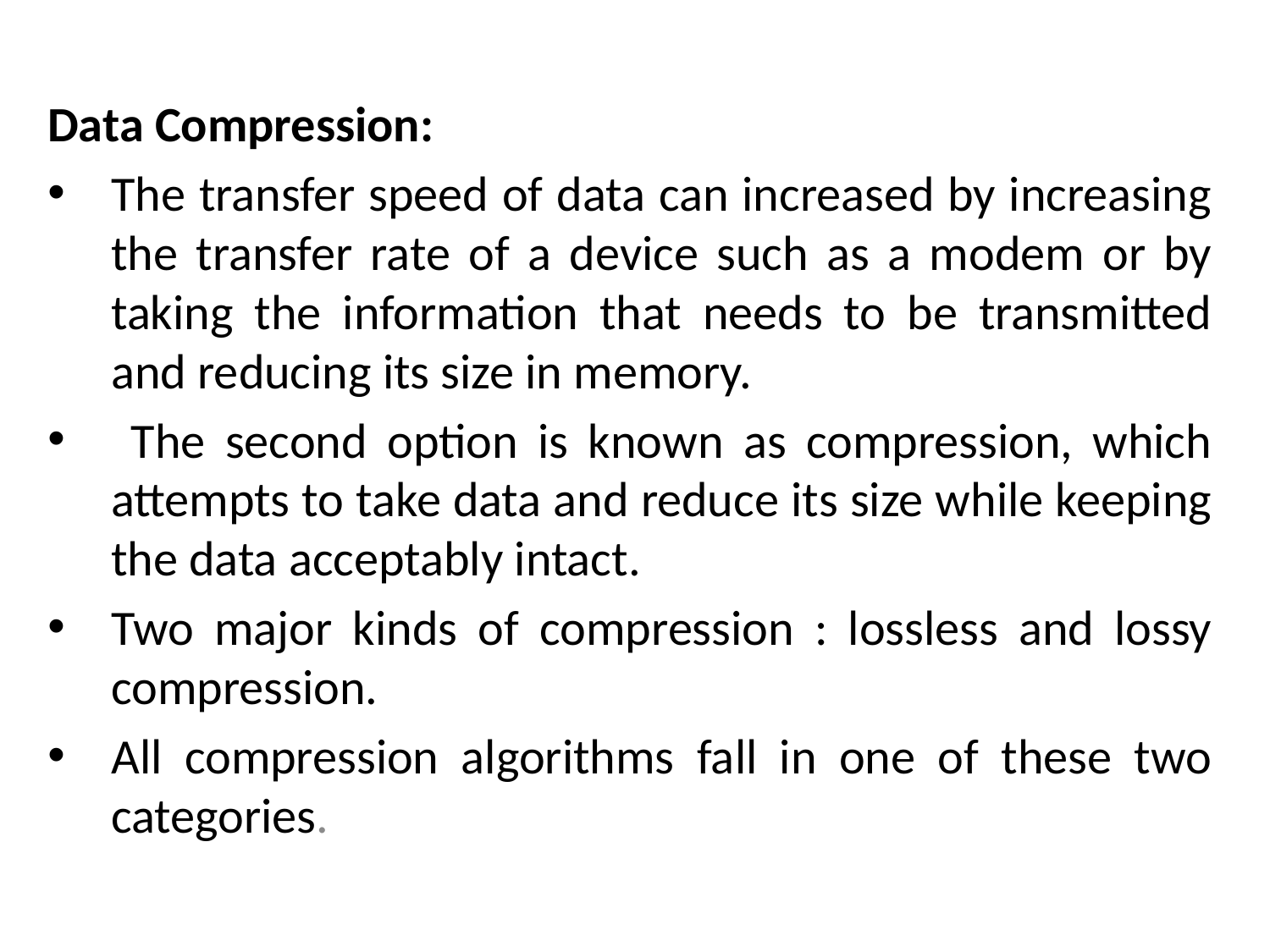

Data Compression:
The transfer speed of data can increased by increasing the transfer rate of a device such as a modem or by taking the information that needs to be transmitted and reducing its size in memory.
 The second option is known as compression, which attempts to take data and reduce its size while keeping the data acceptably intact.
Two major kinds of compression : lossless and lossy compression.
All compression algorithms fall in one of these two categories.
# The Mathematical side of games